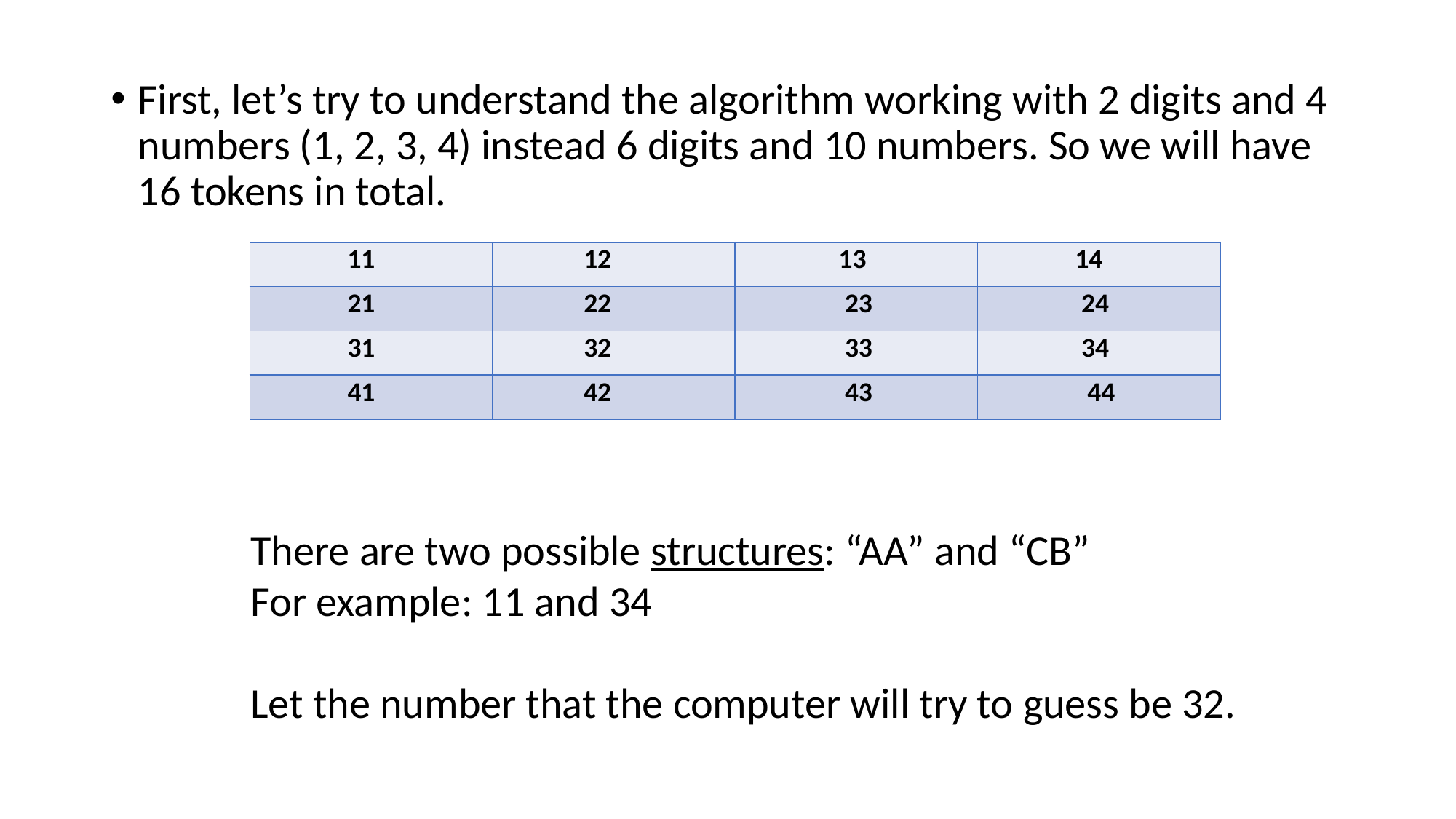

First, let’s try to understand the algorithm working with 2 digits and 4 numbers (1, 2, 3, 4) instead 6 digits and 10 numbers. So we will have 16 tokens in total.
| 11 | 12 | 13 | 14 |
| --- | --- | --- | --- |
| 21 | 22 | 23 | 24 |
| 31 | 32 | 33 | 34 |
| 41 | 42 | 43 | 44 |
There are two possible structures: “AA” and “CB”
For example: 11 and 34

Let the number that the computer will try to guess be 32.